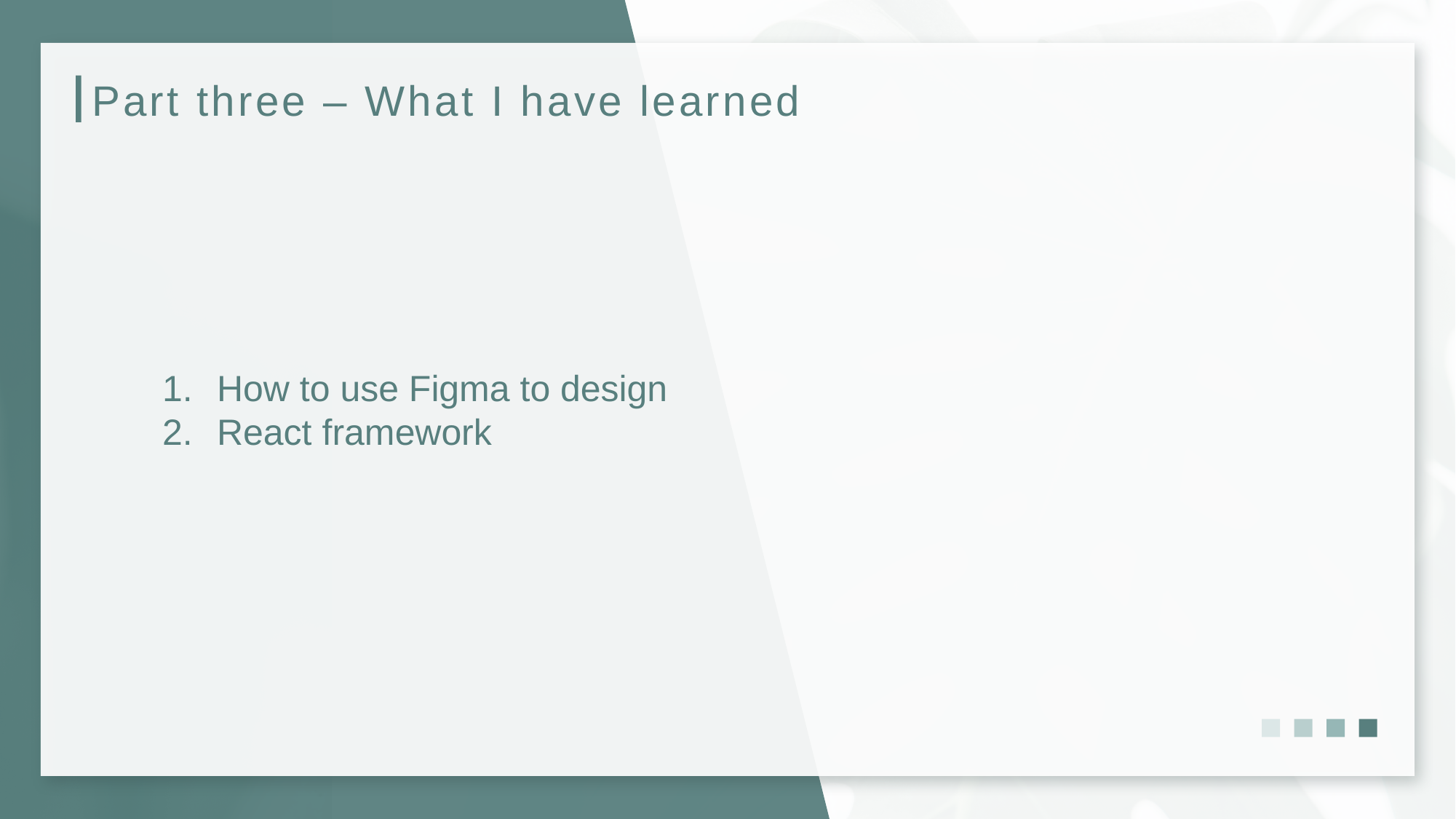

# Part three – What I have learned
How to use Figma to design
React framework